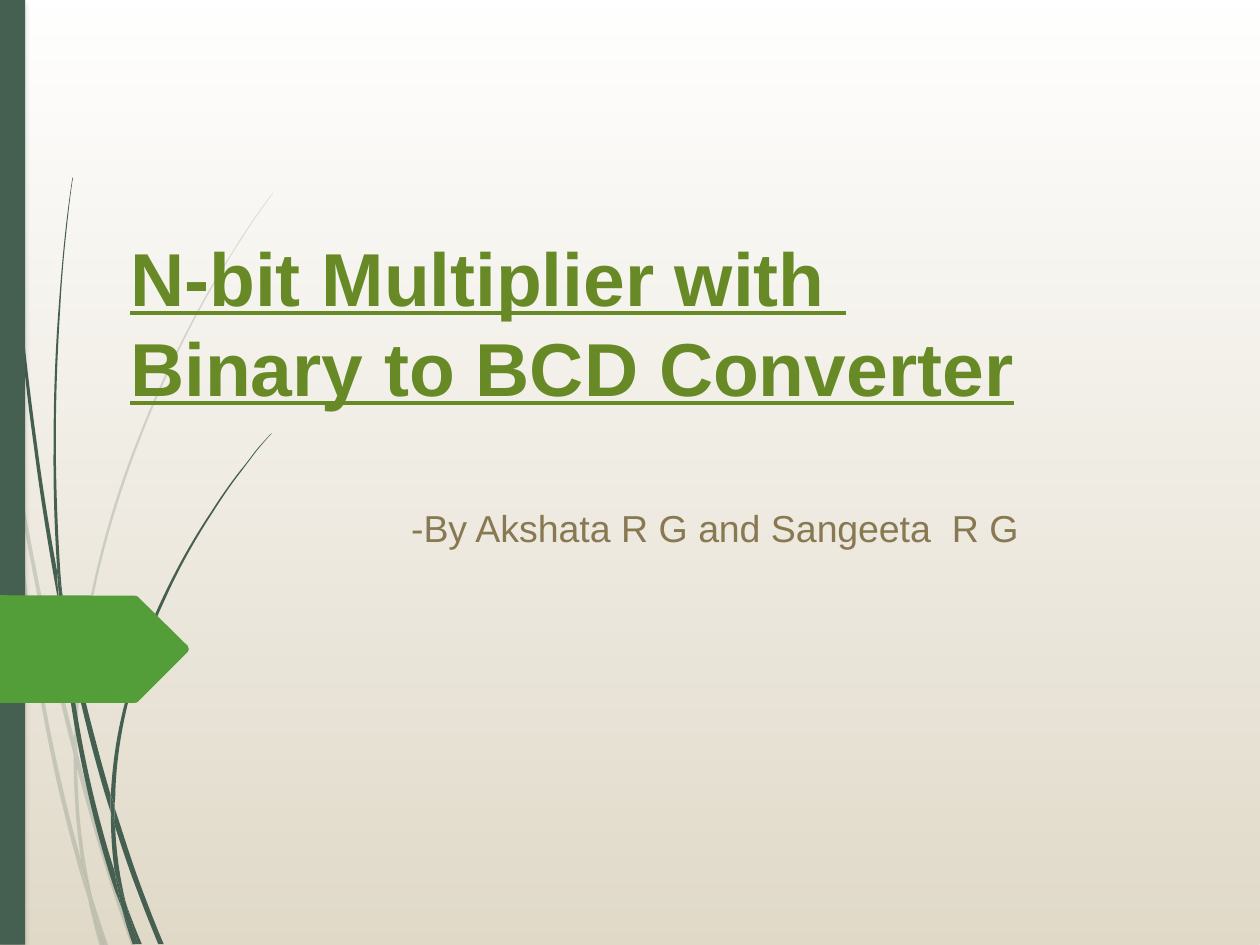

# N-bit Multiplier with Binary to BCD Converter
-By Akshata R G and Sangeeta  R G